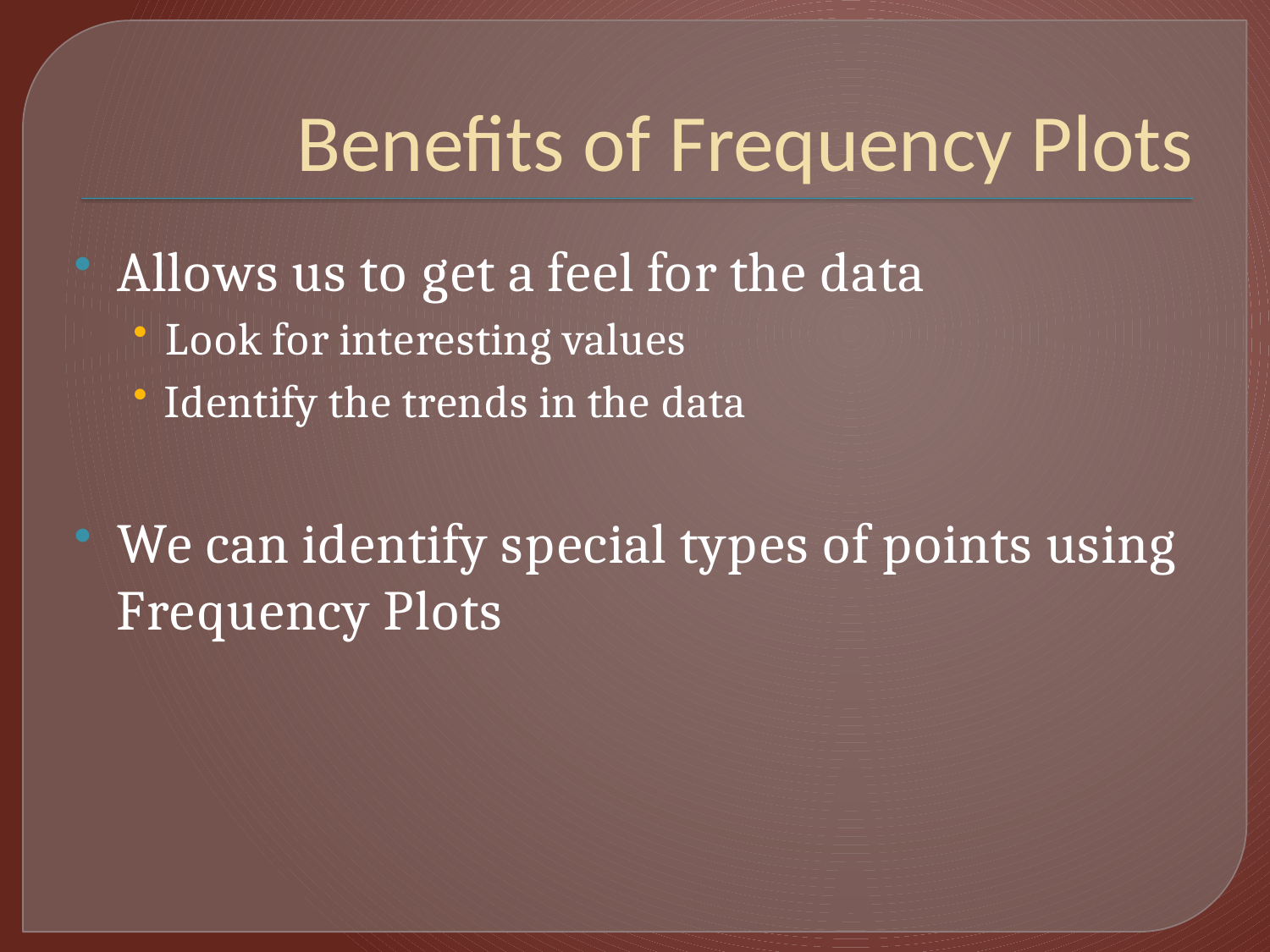

# Benefits of Frequency Plots
Allows us to get a feel for the data
Look for interesting values
Identify the trends in the data

We can identify special types of points using Frequency Plots